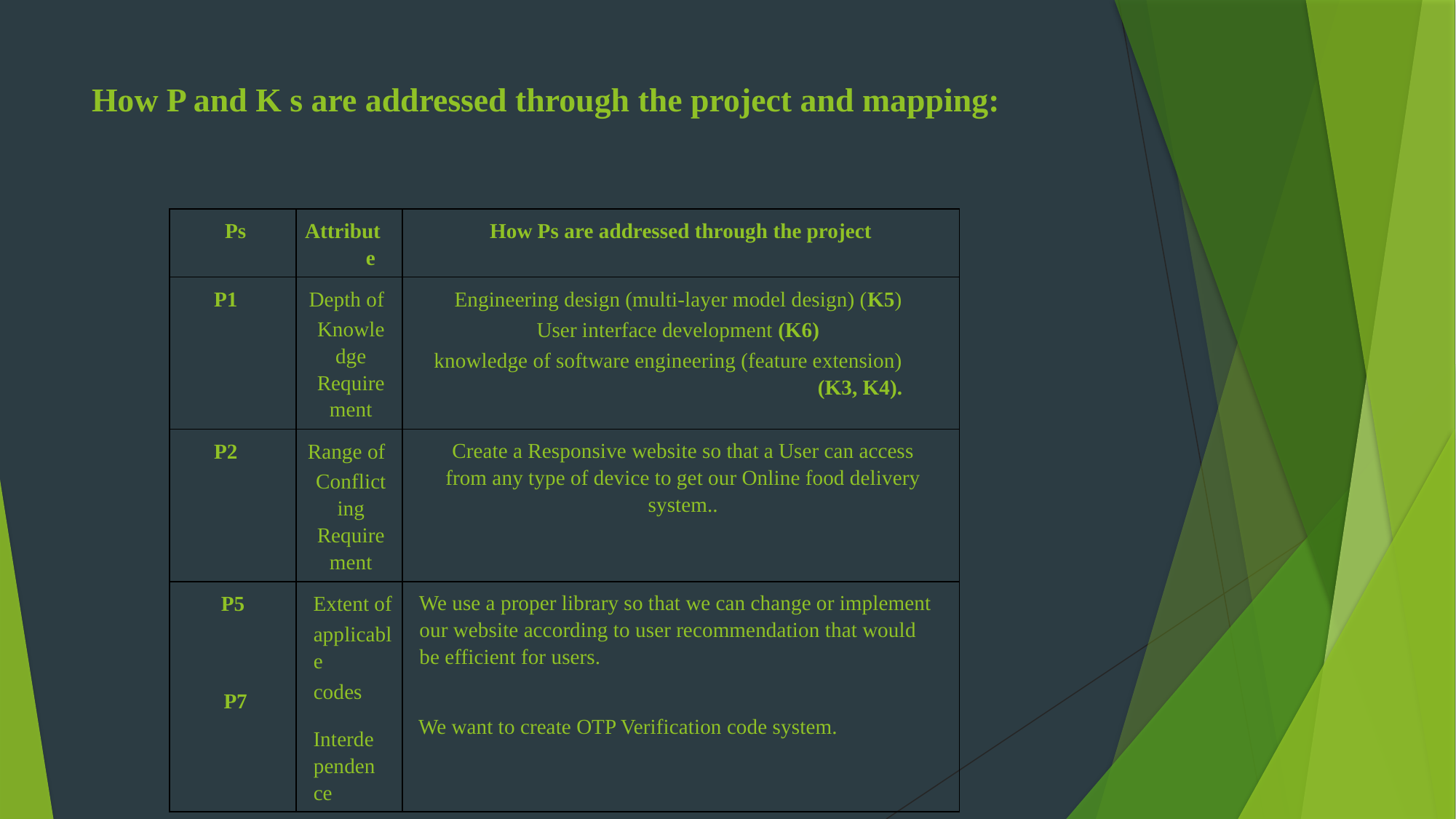

# How P and K s are addressed through the project and mapping:
| Ps | Attribute | How Ps are addressed through the project |
| --- | --- | --- |
| P1 | Depth of Knowledge Requirement | Engineering design (multi-layer model design) (K5) User interface development (K6) knowledge of software engineering (feature extension) (K3, K4). |
| P2 | Range of Conflicting Requirement | Create a Responsive website so that a User can access from any type of device to get our Online food delivery system.. |
| P5 P7 | Extent of applicable codes Interdependence | We use a proper library so that we can change or implement our website according to user recommendation that would be efficient for users. We want to create OTP Verification code system. |